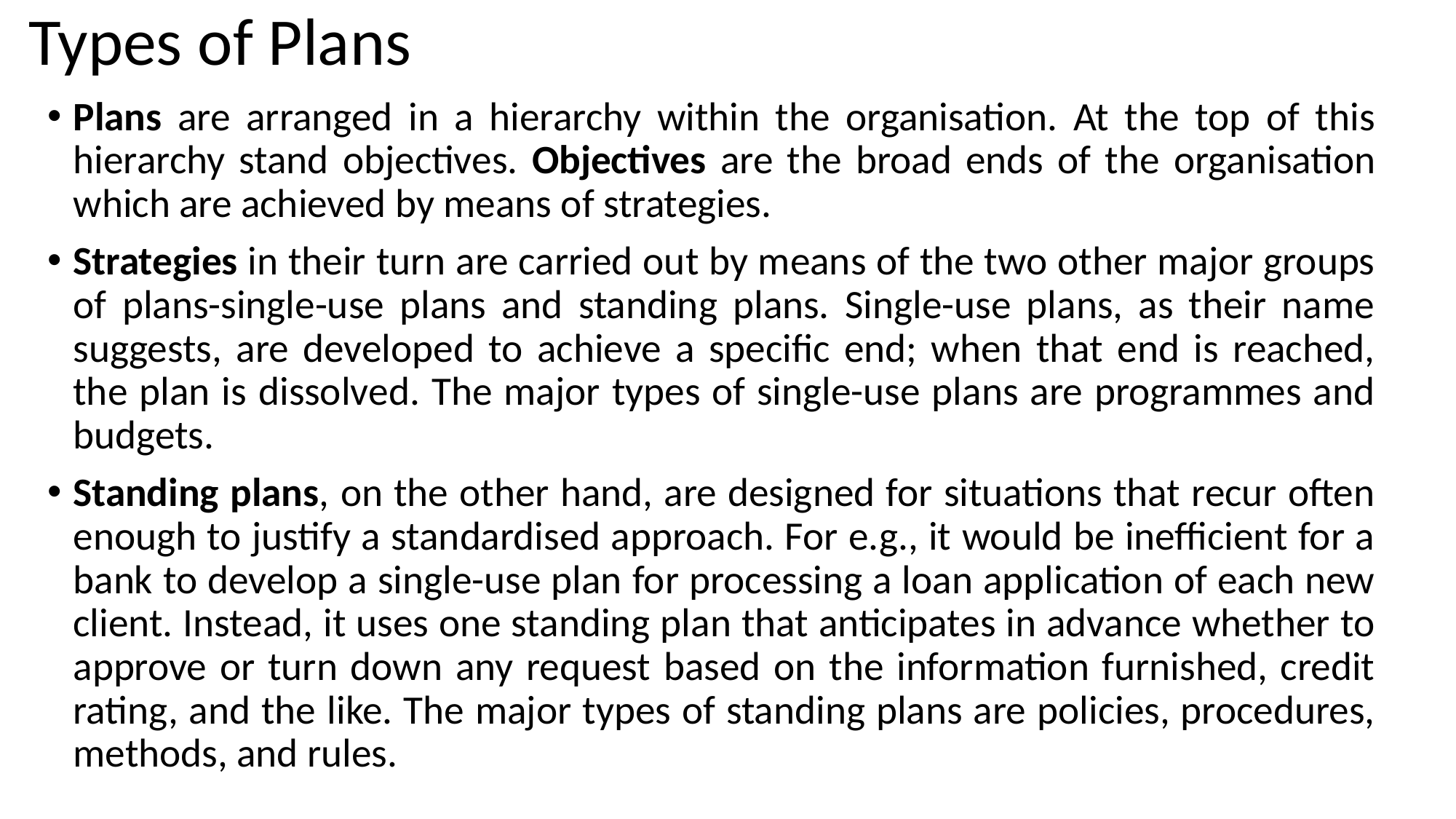

# Types of Plans
Plans are arranged in a hierarchy within the organisation. At the top of this hierarchy stand objectives. Objectives are the broad ends of the organisation which are achieved by means of strategies.
Strategies in their turn are carried out by means of the two other major groups of plans-single-use plans and standing plans. Single-use plans, as their name suggests, are developed to achieve a specific end; when that end is reached, the plan is dissolved. The major types of single-use plans are programmes and budgets.
Standing plans, on the other hand, are designed for situations that recur often enough to justify a standardised approach. For e.g., it would be inefficient for a bank to develop a single-use plan for processing a loan application of each new client. Instead, it uses one standing plan that anticipates in advance whether to approve or turn down any request based on the information furnished, credit rating, and the like. The major types of standing plans are policies, procedures, methods, and rules.